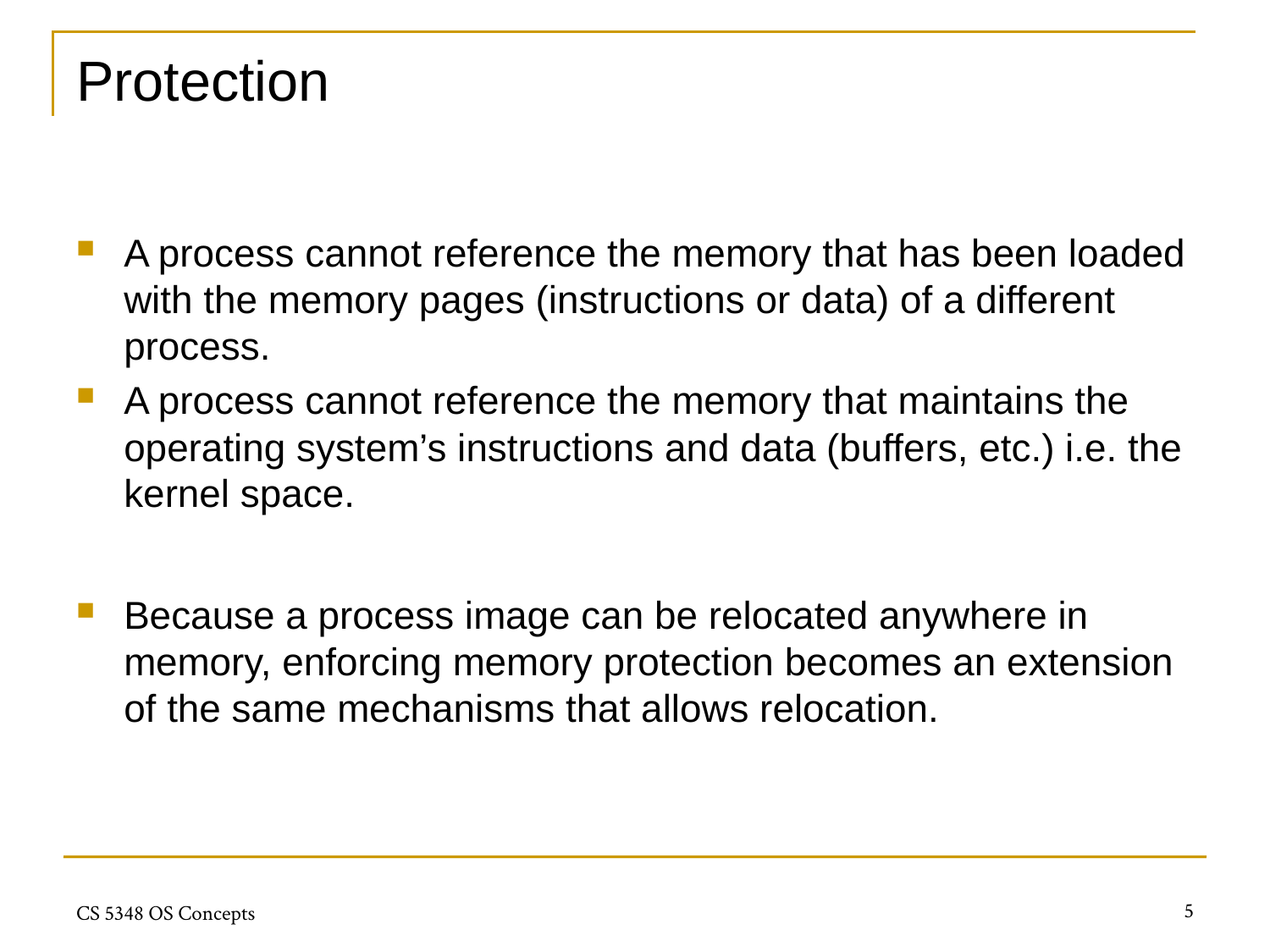

# Protection
A process cannot reference the memory that has been loaded with the memory pages (instructions or data) of a different process.
A process cannot reference the memory that maintains the operating system’s instructions and data (buffers, etc.) i.e. the kernel space.

Because a process image can be relocated anywhere in memory, enforcing memory protection becomes an extension of the same mechanisms that allows relocation.

5
CS 5348 OS Concepts